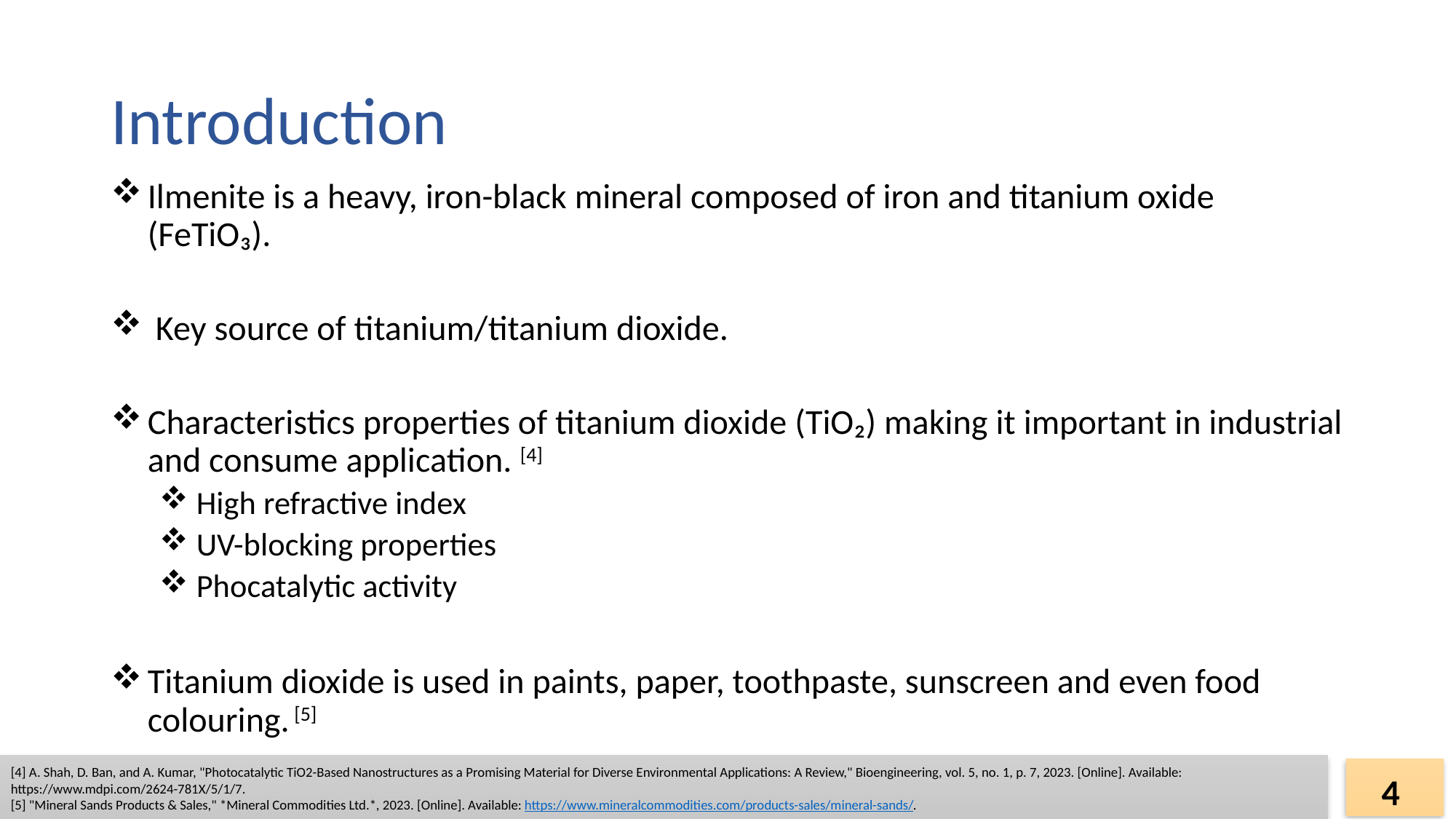

# Introduction
Ilmenite is a heavy, iron-black mineral composed of iron and titanium oxide (FeTiO₃).

 Key source of titanium/titanium dioxide.

Characteristics properties of titanium dioxide (TiO₂) making it important in industrial and consume application. [4]
High refractive index
UV-blocking properties
Phocatalytic activity

Titanium dioxide is used in paints, paper, toothpaste, sunscreen and even food colouring. [5]

[4] A. Shah, D. Ban, and A. Kumar, "Photocatalytic TiO2-Based Nanostructures as a Promising Material for Diverse Environmental Applications: A Review," Bioengineering, vol. 5, no. 1, p. 7, 2023. [Online]. Available: https://www.mdpi.com/2624-781X/5/1/7.
[5] "Mineral Sands Products & Sales," *Mineral Commodities Ltd.*, 2023. [Online]. Available: https://www.mineralcommodities.com/products-sales/mineral-sands/.

4